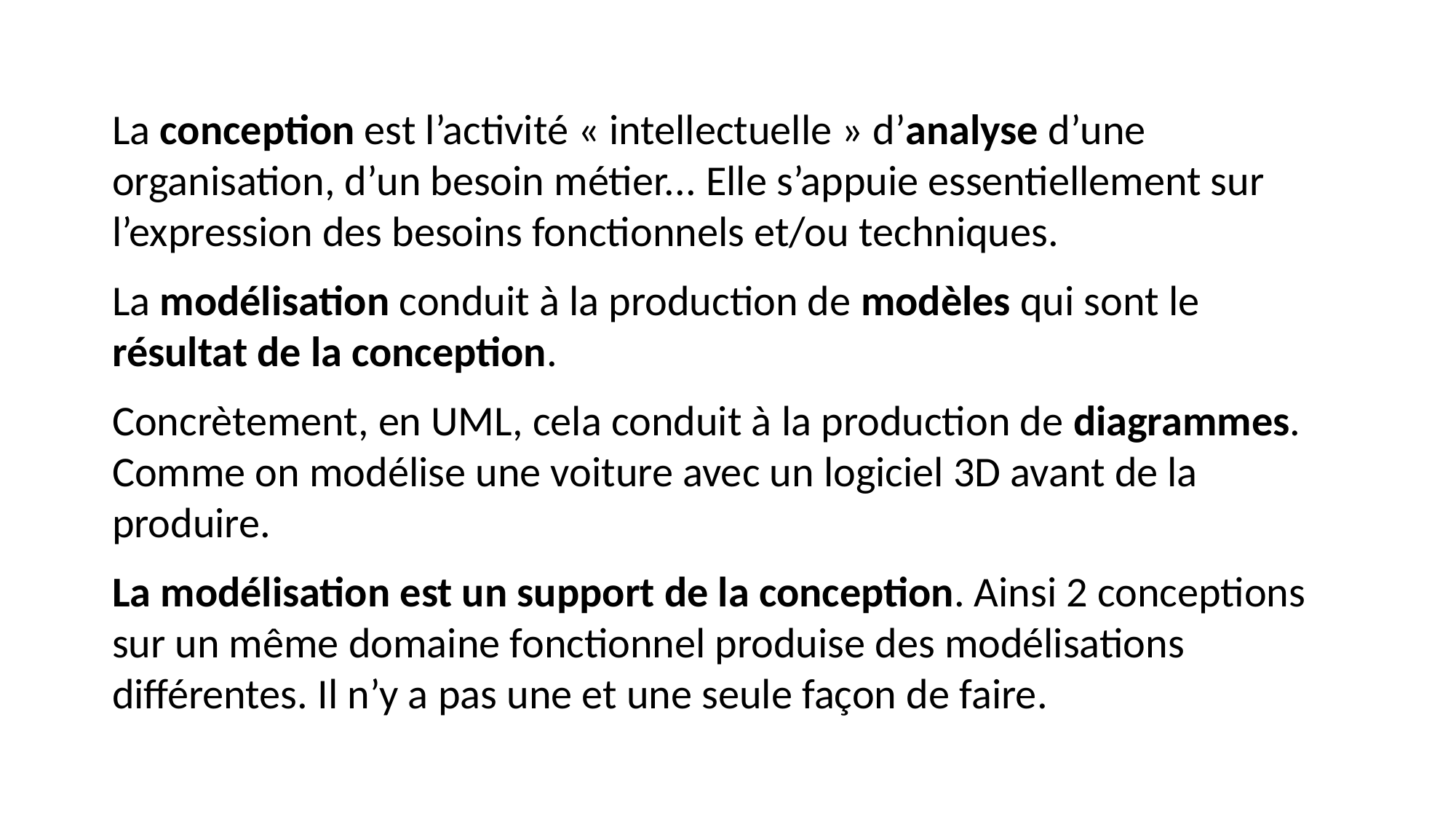

La conception est l’activité « intellectuelle » d’analyse d’une organisation, d’un besoin métier... Elle s’appuie essentiellement sur l’expression des besoins fonctionnels et/ou techniques.
La modélisation conduit à la production de modèles qui sont le résultat de la conception.
Concrètement, en UML, cela conduit à la production de diagrammes. Comme on modélise une voiture avec un logiciel 3D avant de la produire.
La modélisation est un support de la conception. Ainsi 2 conceptions sur un même domaine fonctionnel produise des modélisations différentes. Il n’y a pas une et une seule façon de faire.